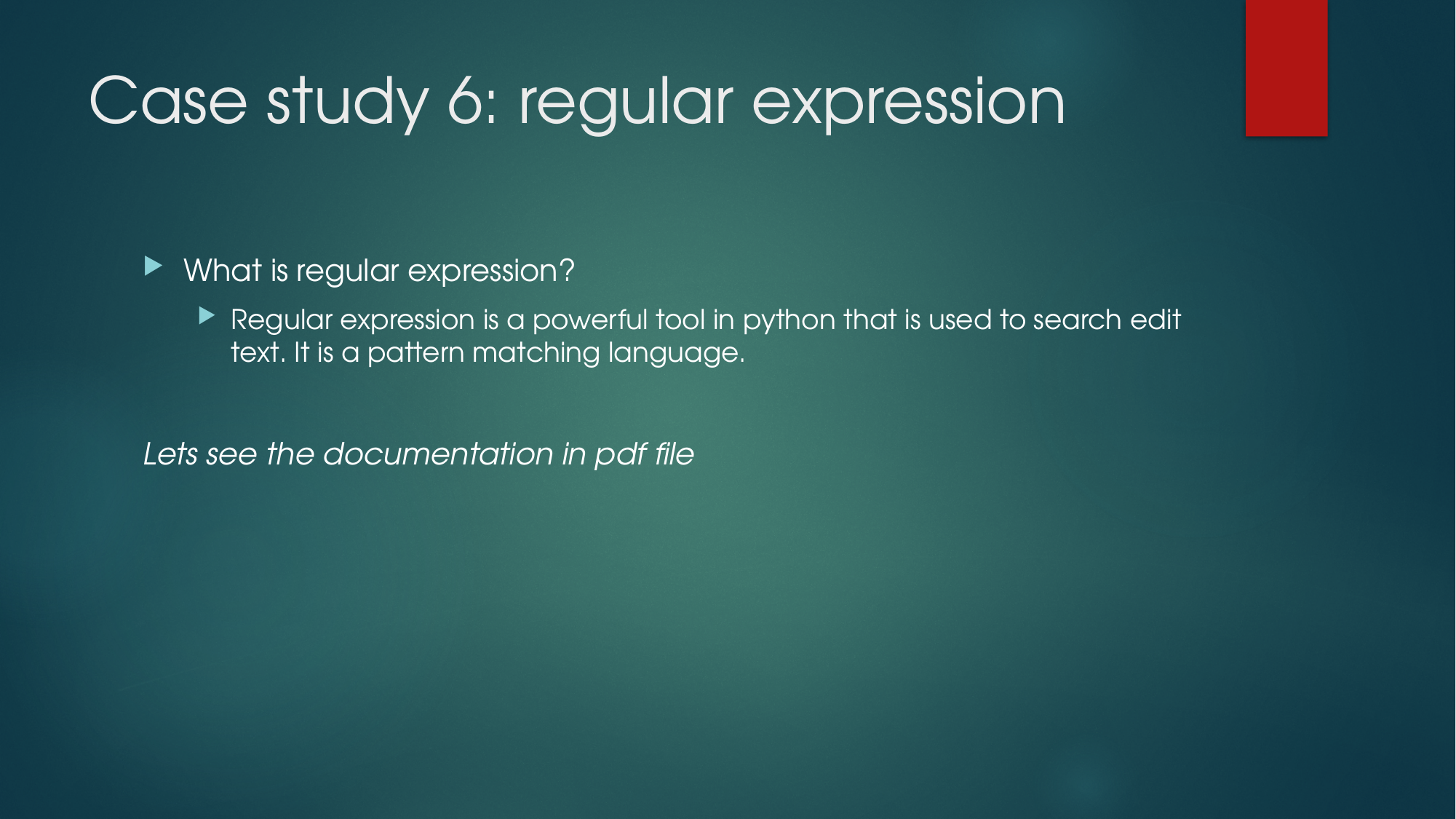

# Case study 6: regular expression
What is regular expression?
Regular expression is a powerful tool in python that is used to search edit text. It is a pattern matching language.

Lets see the documentation in pdf file